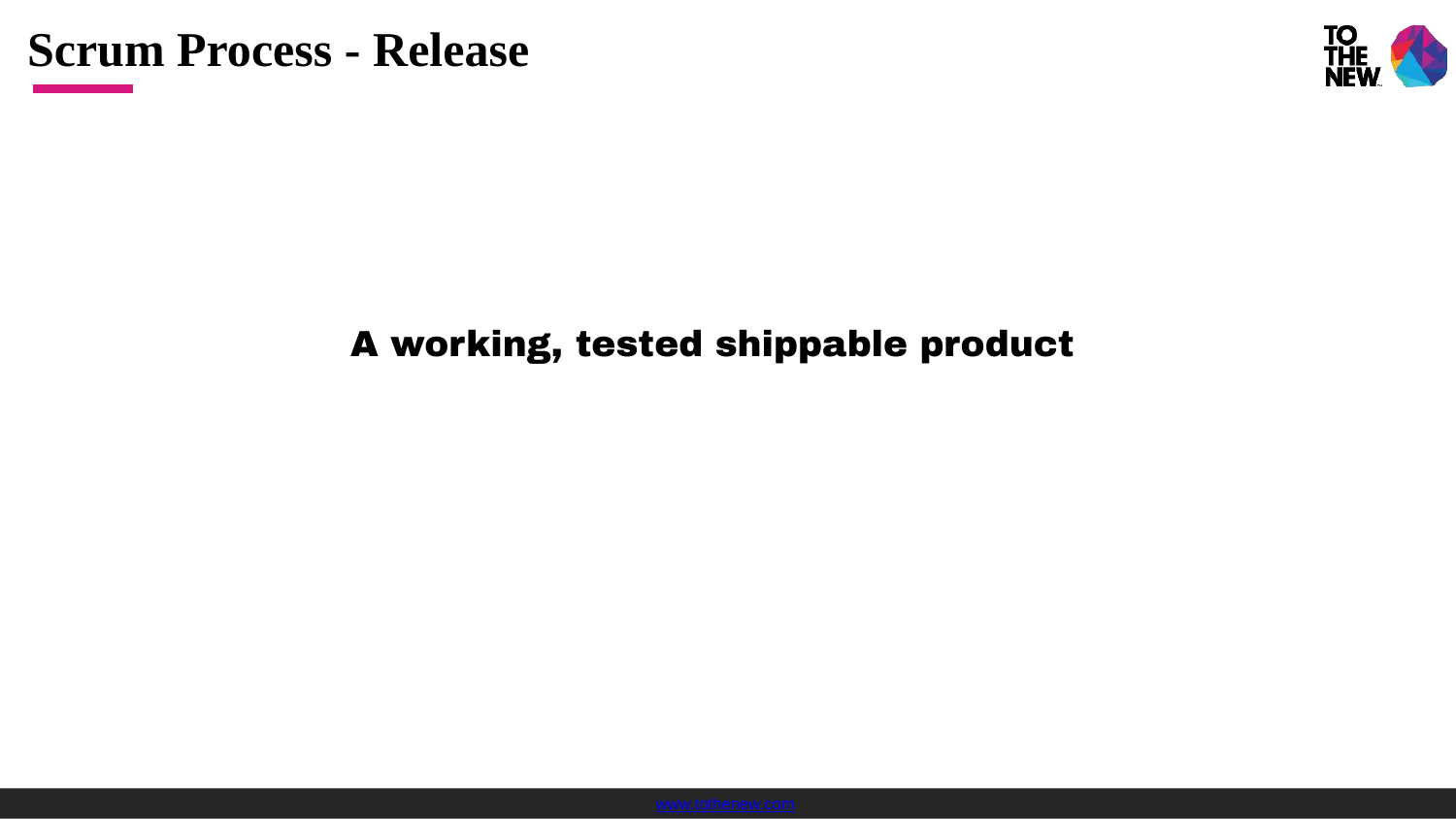

Scrum Process - Release
A working, tested shippable product
www.tothenew.com